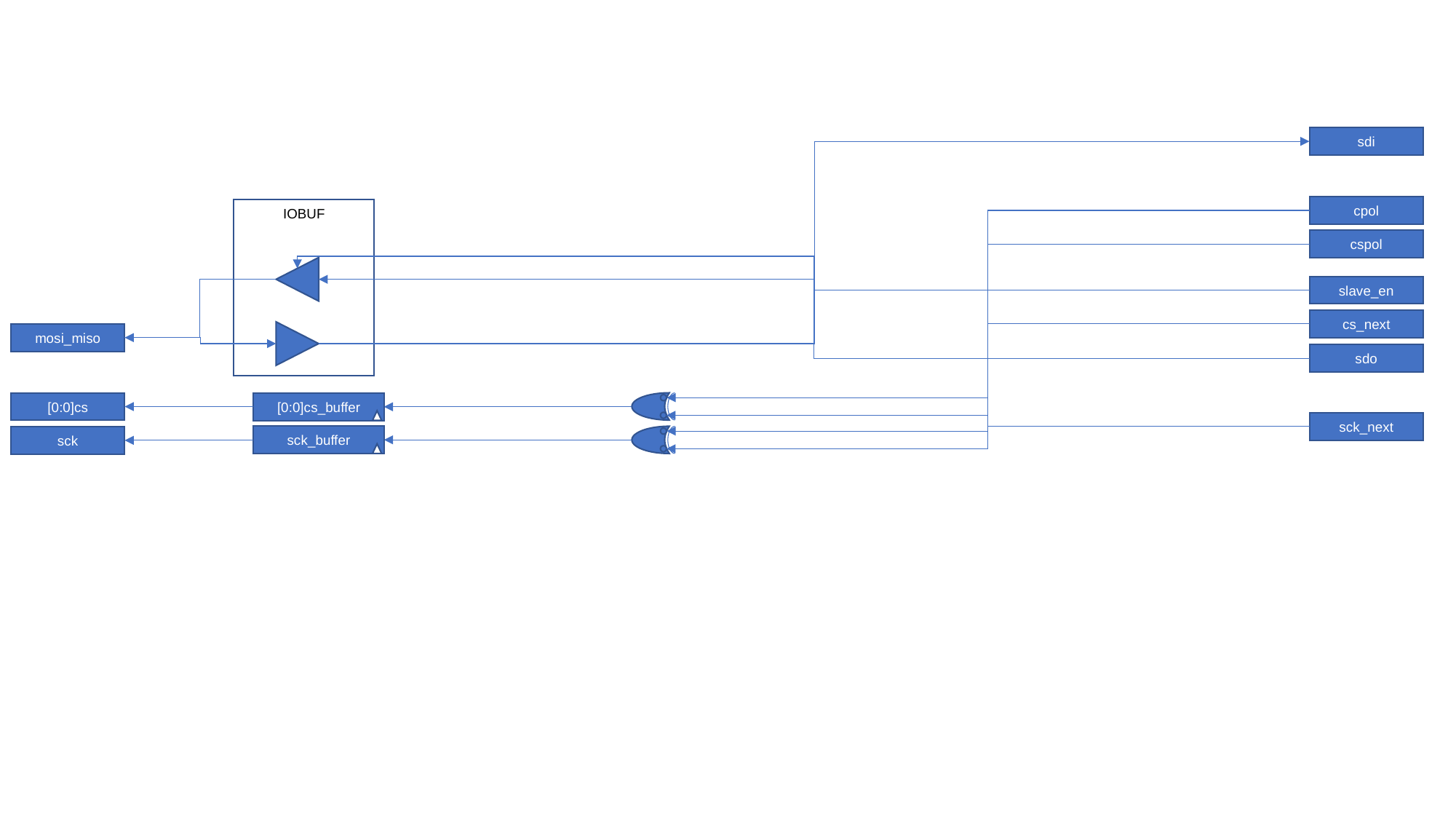

sdi
cpol
IOBUF

cspol
slave_en
cs_next
mosi_miso
sdo

[0:0]cs
[0:0]cs_buffer

sck_next

sck_buffer

sck